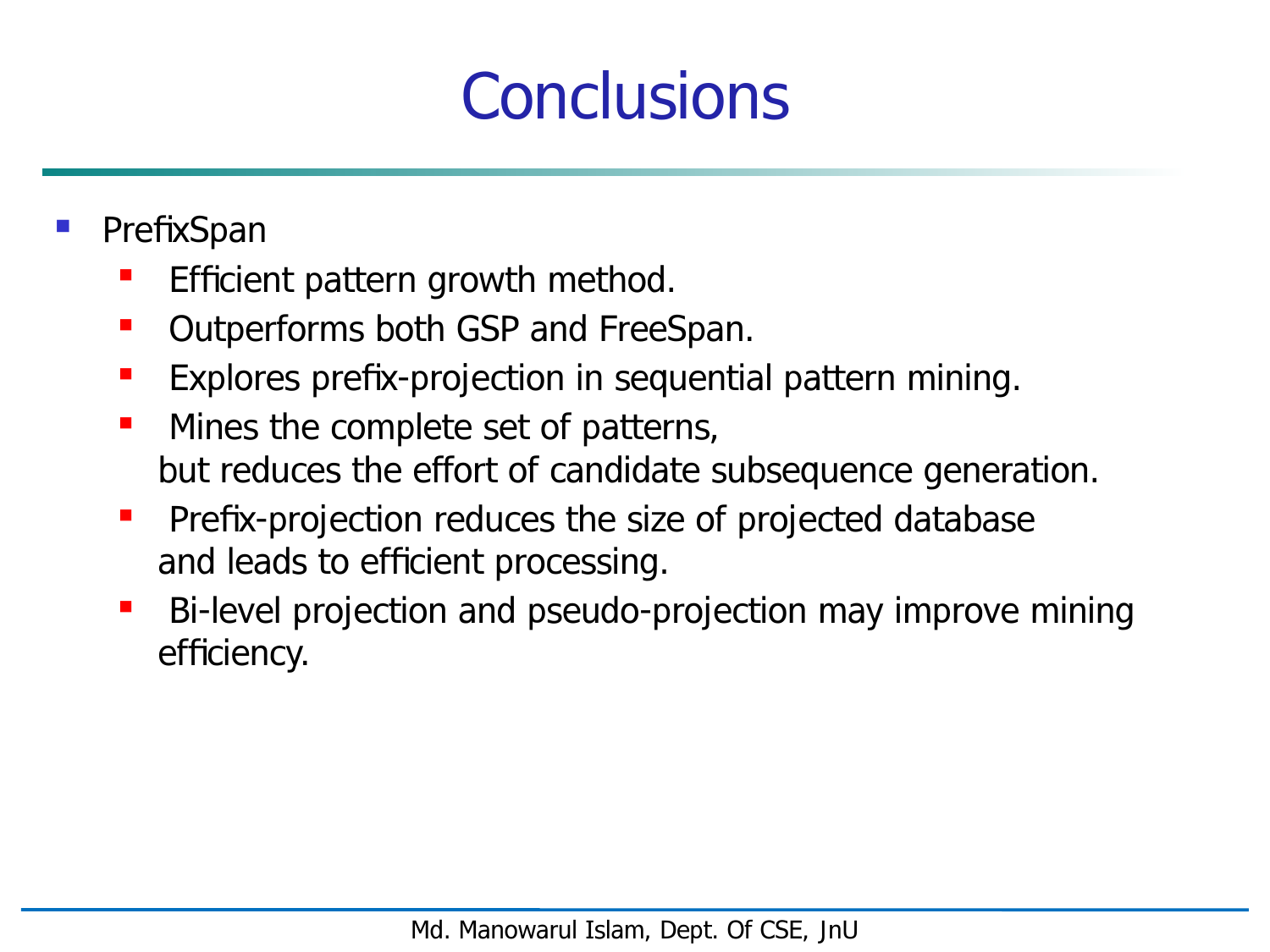

# Conclusions
PrefixSpan
 Efficient pattern growth method.
 Outperforms both GSP and FreeSpan.
 Explores prefix-projection in sequential pattern mining.
 Mines the complete set of patterns,
but reduces the effort of candidate subsequence generation.
 Prefix-projection reduces the size of projected database
and leads to efficient processing.
 Bi-level projection and pseudo-projection may improve mining efficiency.